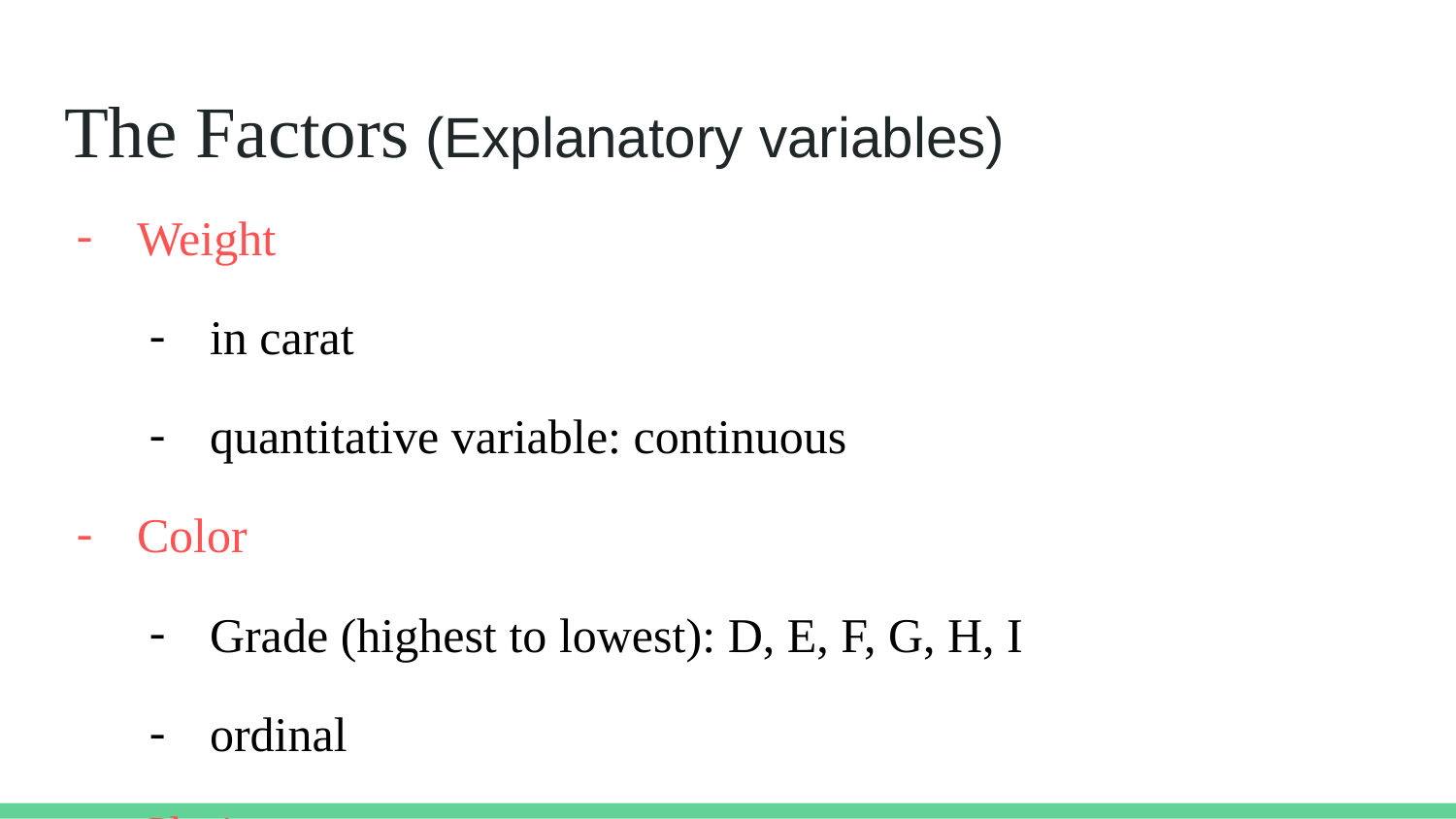

# The Factors (Explanatory variables)
Weight
in carat
quantitative variable: continuous
Color
Grade (highest to lowest): D, E, F, G, H, I
ordinal
Clarity
GIA Scale (best to worst): IF, VS1, VS2, VVS1, VVS2
ordinal